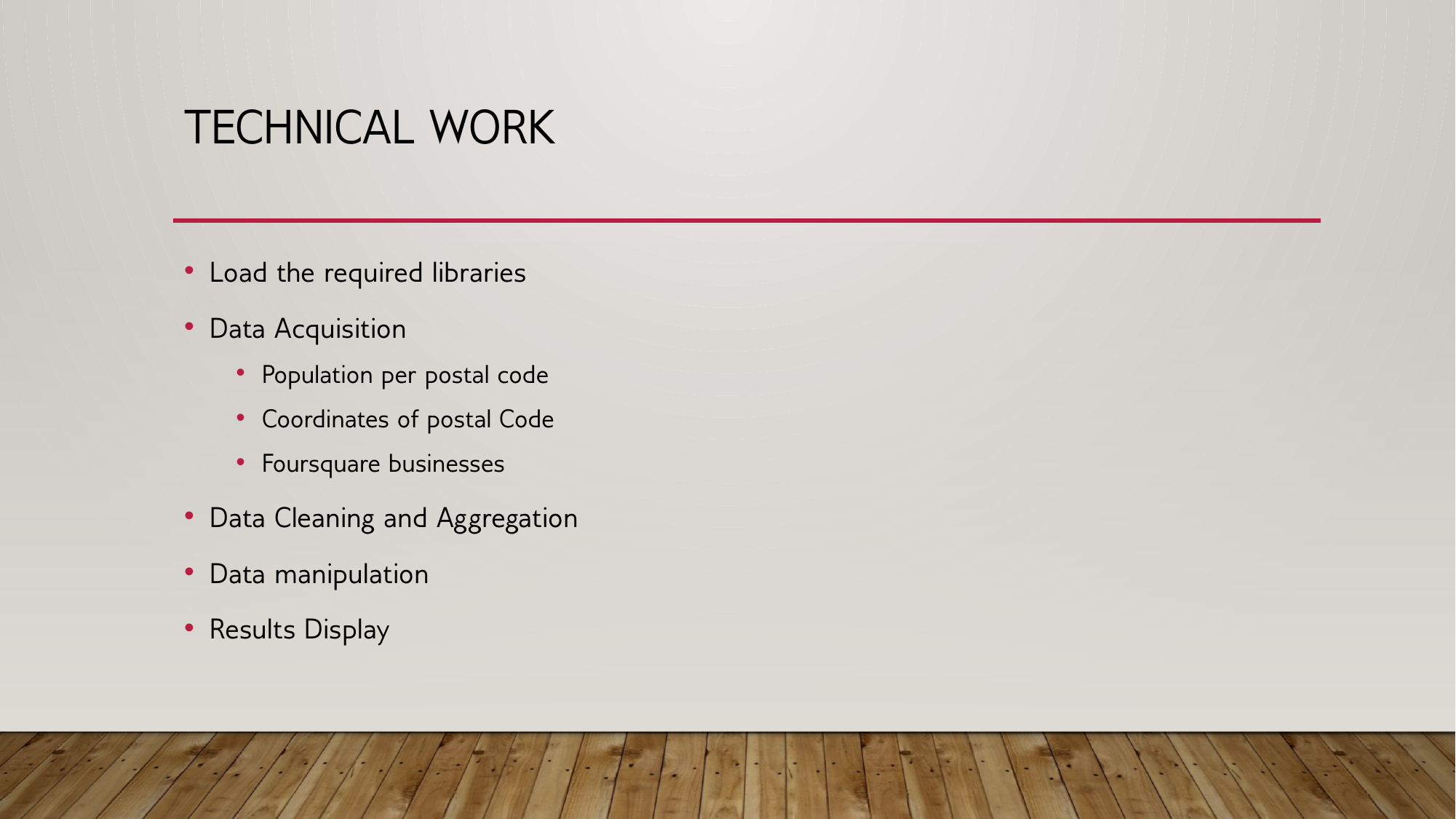

# Technical work
Load the required libraries
Data Acquisition
Population per postal code
Coordinates of postal Code
Foursquare businesses
Data Cleaning and Aggregation
Data manipulation
Results Display